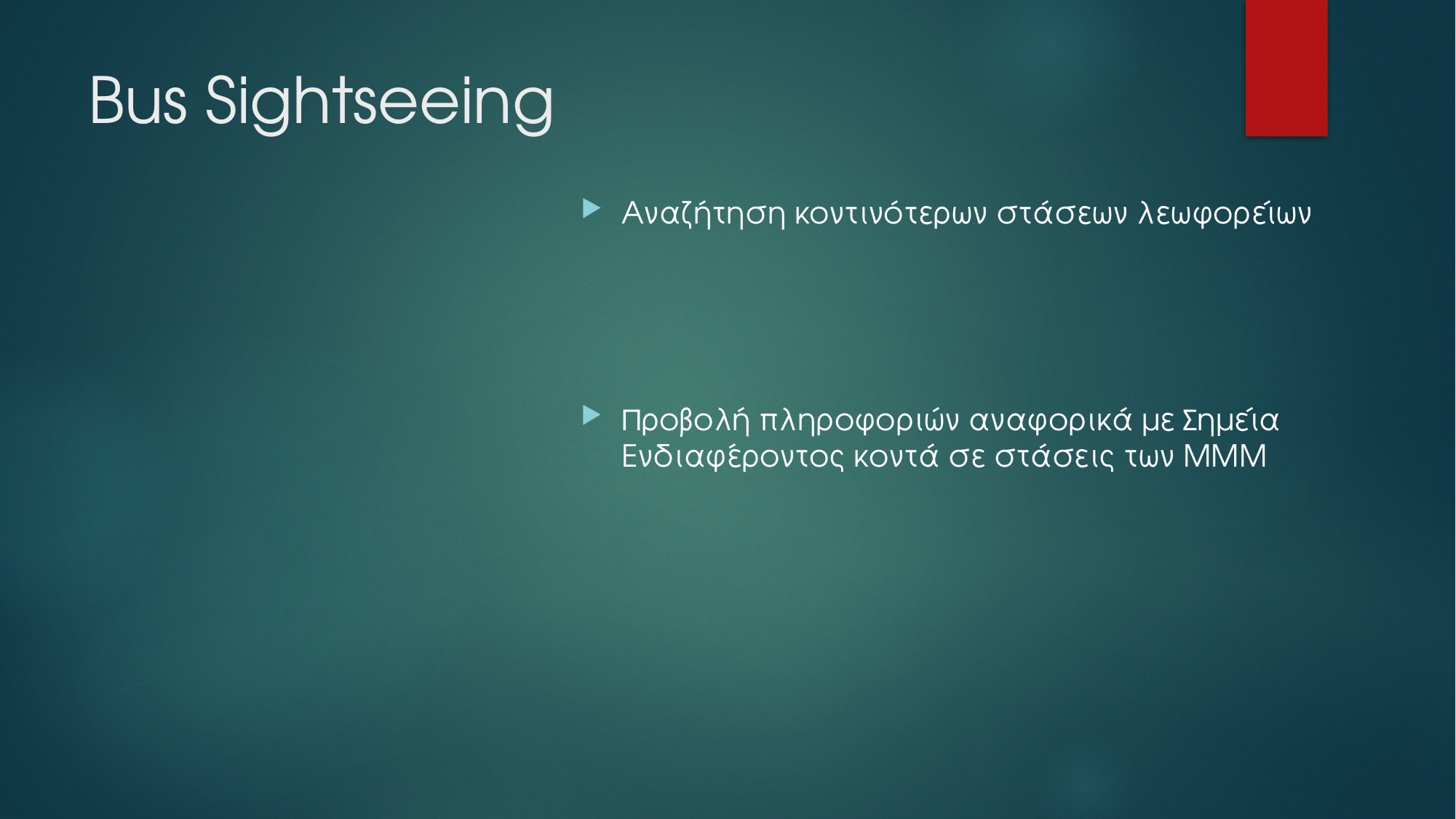

# Bus Sightseeing
Αναζήτηση κοντινότερων στάσεων λεωφορείων

Προβολή πληροφοριών αναφορικά με Σημεία Ενδιαφέροντος κοντά σε στάσεις των ΜΜΜ